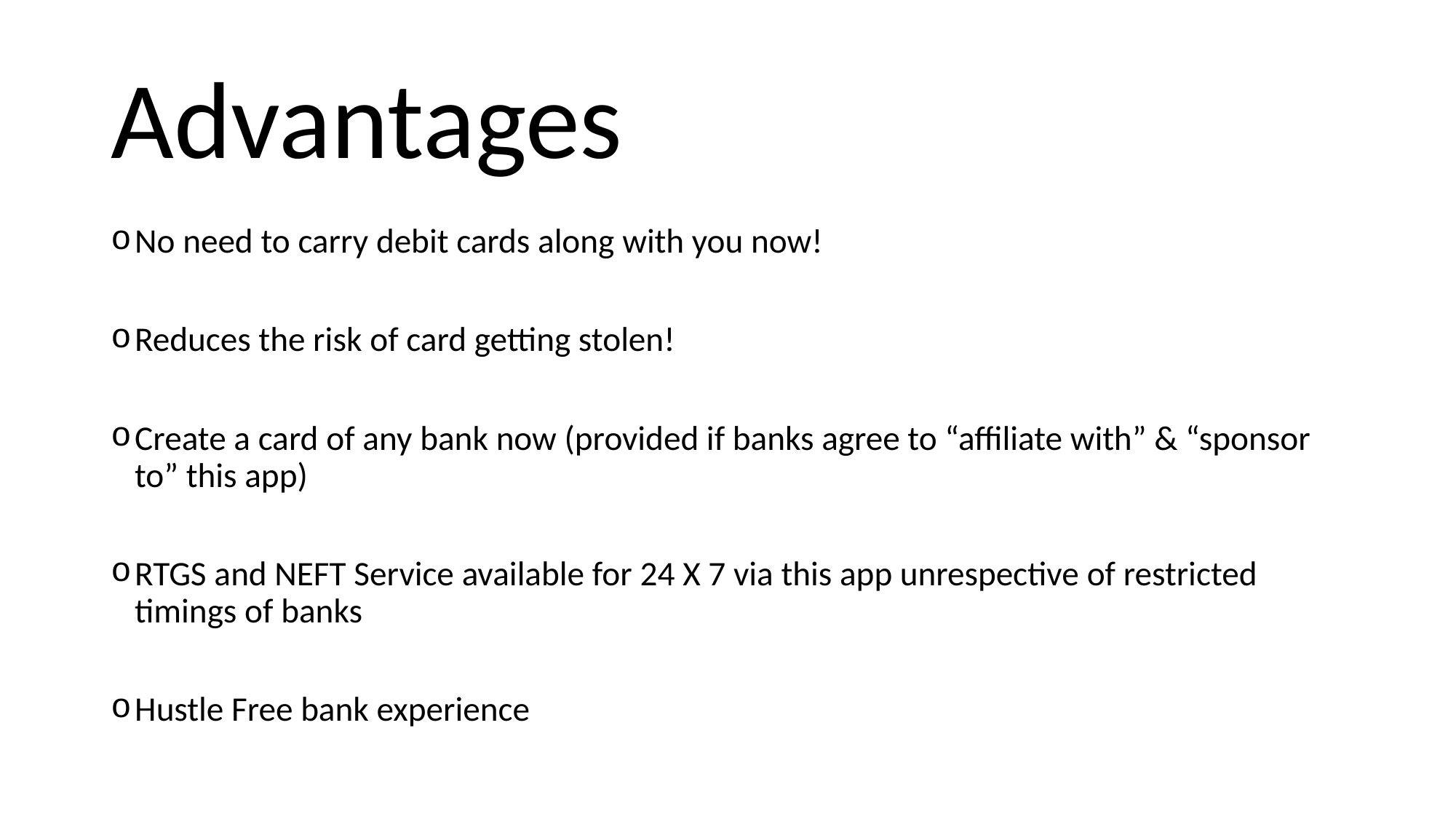

# Advantages
No need to carry debit cards along with you now!

Reduces the risk of card getting stolen!

Create a card of any bank now (provided if banks agree to “affiliate with” & “sponsor to” this app)

RTGS and NEFT Service available for 24 X 7 via this app unrespective of restricted timings of banks

Hustle Free bank experience